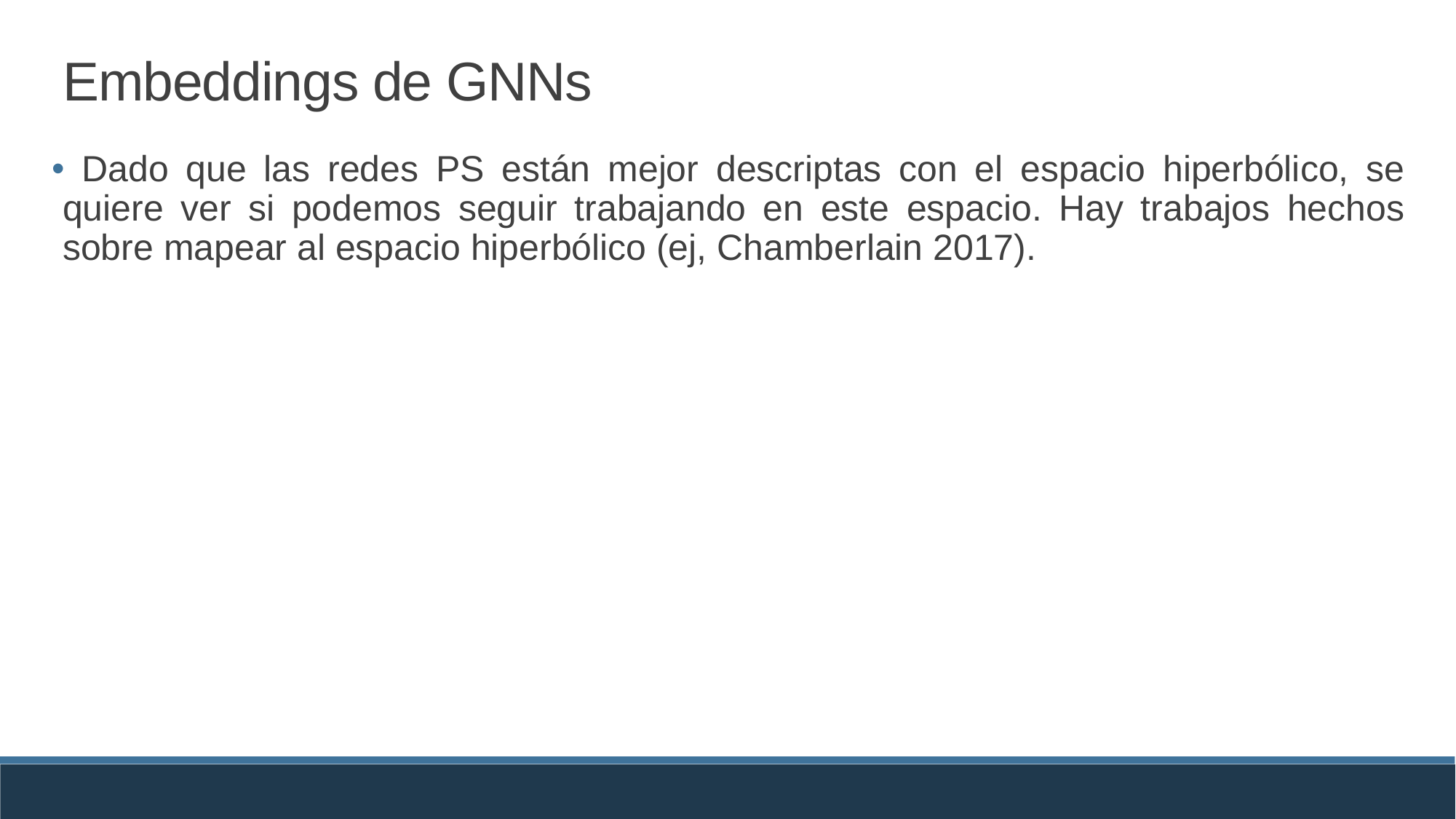

Embeddings de GNNs
 Dado que las redes PS están mejor descriptas con el espacio hiperbólico, se quiere ver si podemos seguir trabajando en este espacio. Hay trabajos hechos sobre mapear al espacio hiperbólico (ej, Chamberlain 2017).